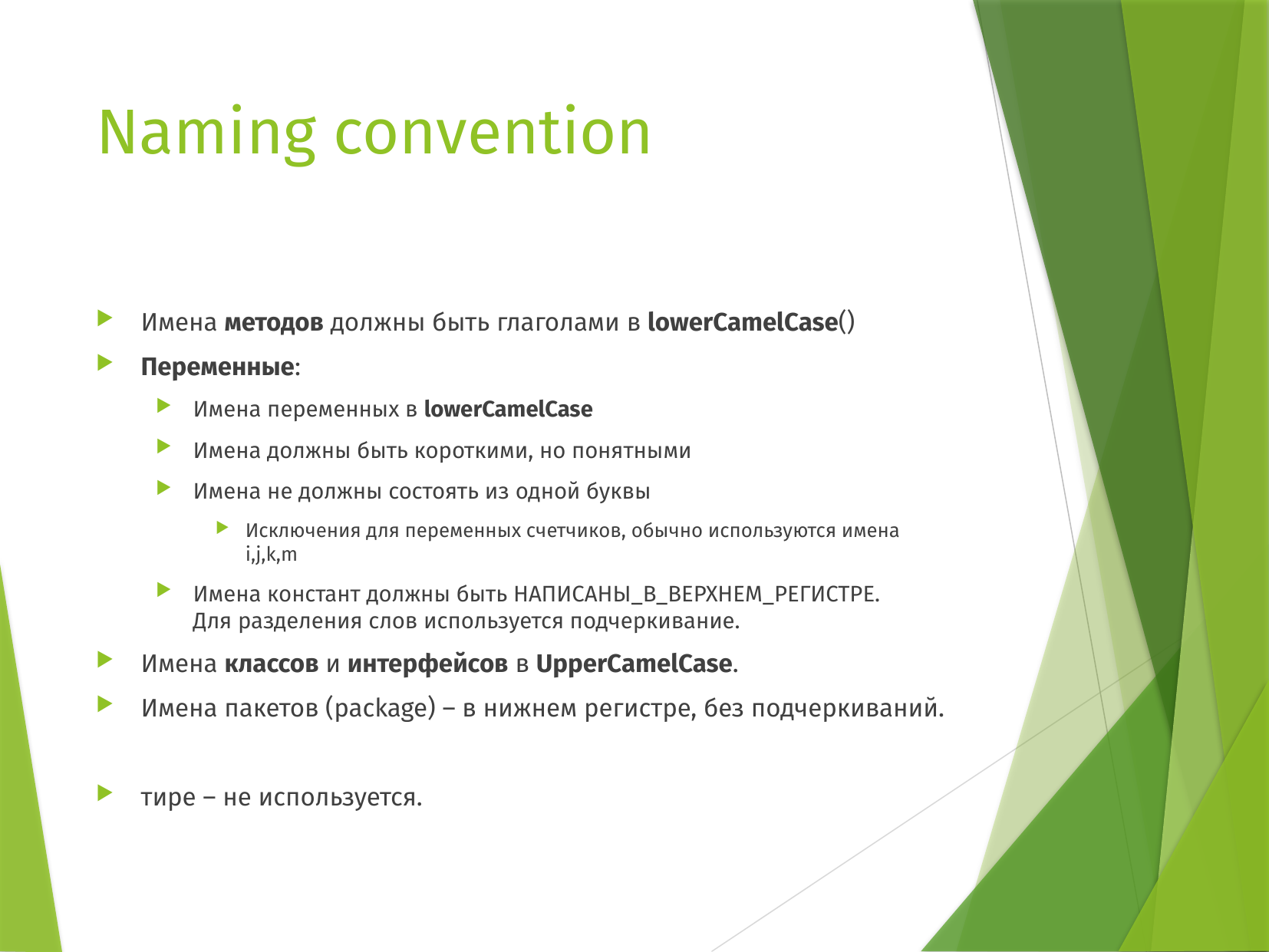

# Naming convention
Имена методов должны быть глаголами в lowerCamelCase()
Переменные:
Имена переменных в lowerCamelCase
Имена должны быть короткими, но понятными
Имена не должны состоять из одной буквы
Исключения для переменных счетчиков, обычно используются имена i,j,k,m
Имена констант должны быть НАПИСАНЫ_В_ВЕРХНЕМ_РЕГИСТРЕ.
Для разделения слов используется подчеркивание.
Имена классов и интерфейсов в UpperCamelCase.
Имена пакетов (package) – в нижнем регистре, без подчеркиваний.

тире – не используется.